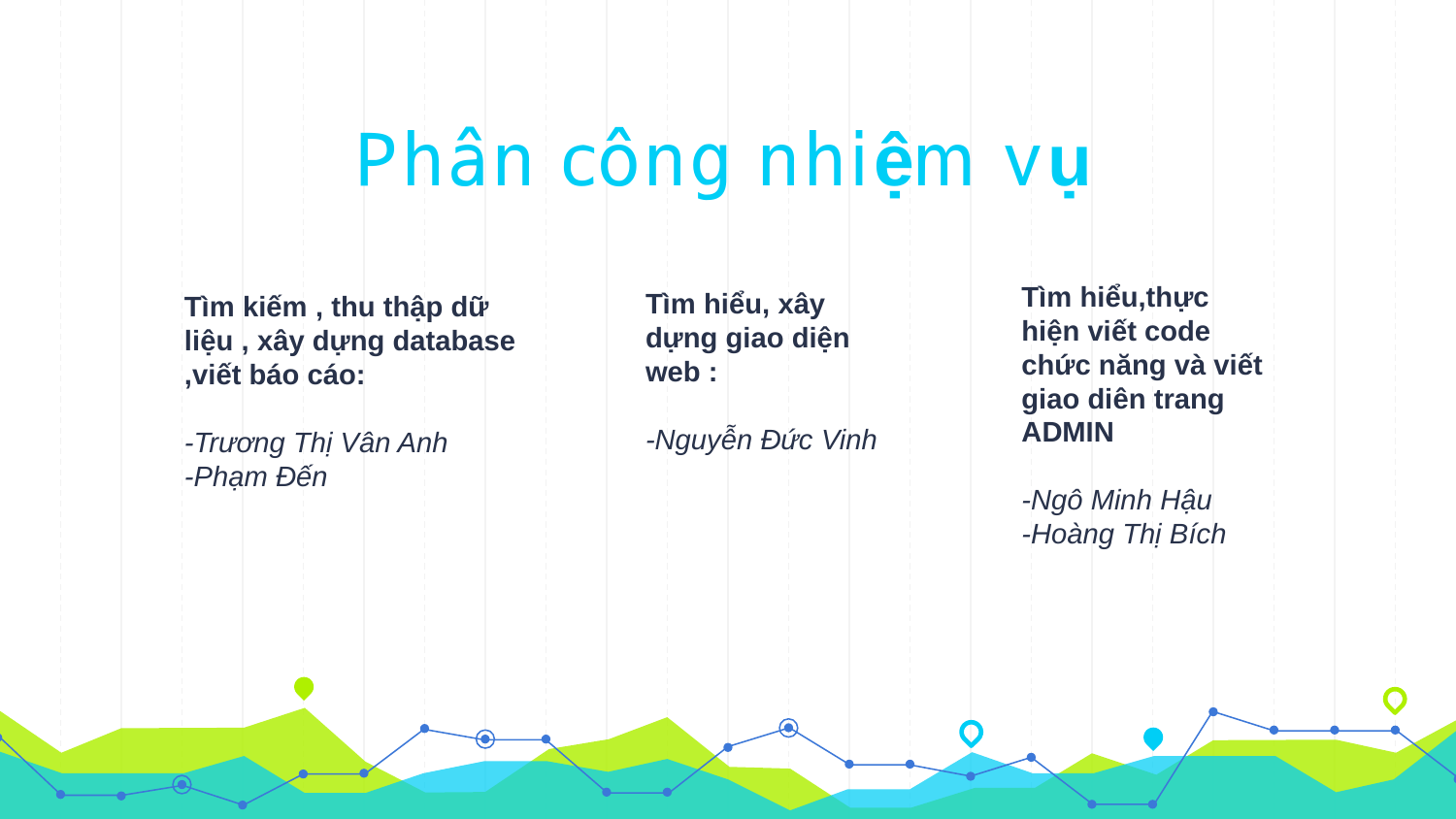

# Phân công nhiệm vụ
Tìm hiểu,thực hiện viết code chức năng và viết giao diên trang ADMIN

-Ngô Minh Hậu
-Hoàng Thị Bích
Tìm hiểu, xây dựng giao diện web :

-Nguyễn Đức Vinh
Tìm kiếm , thu thập dữ liệu , xây dựng database ,viết báo cáo:

-Trương Thị Vân Anh
-Phạm Đến